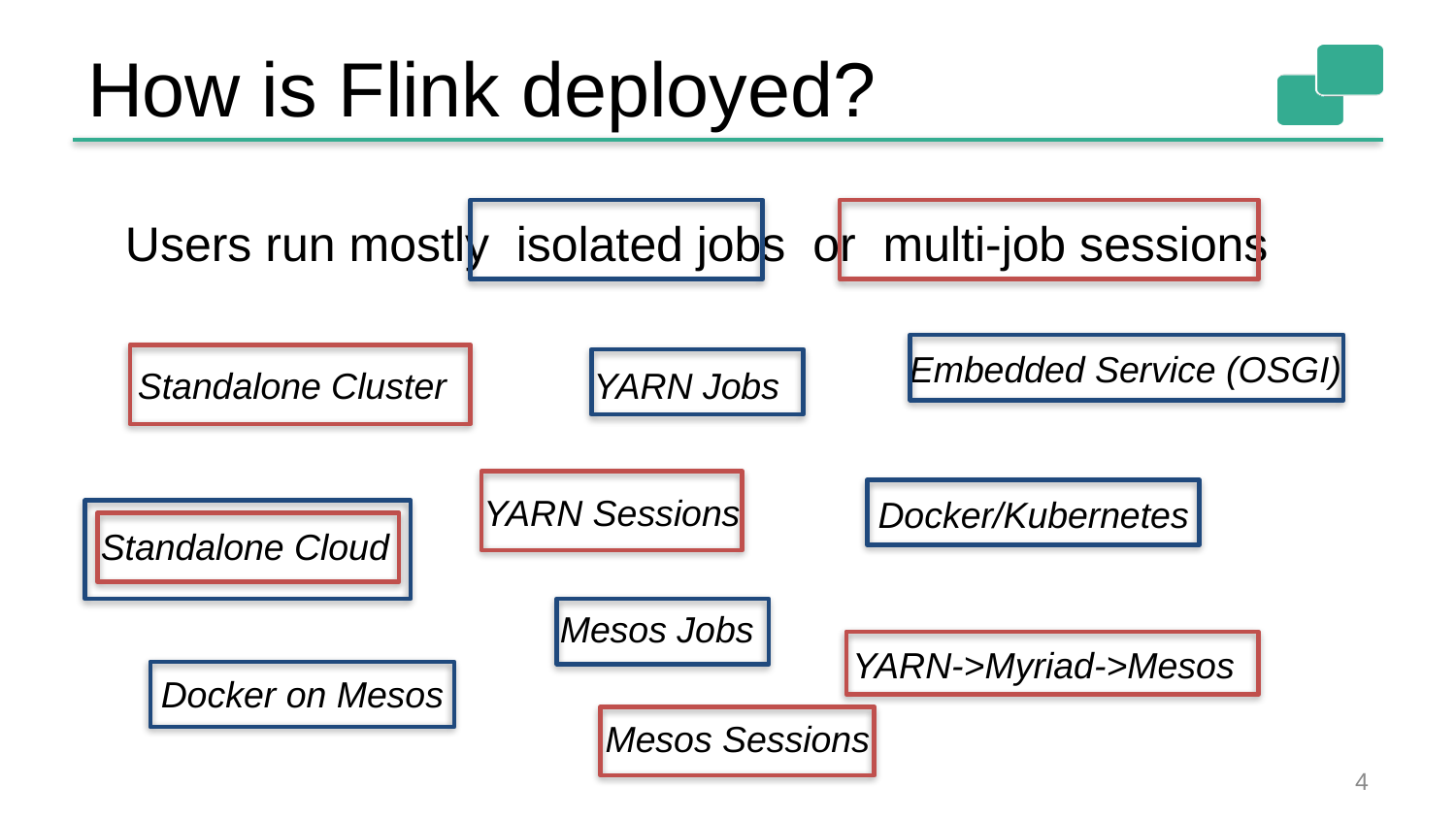

# How is Flink deployed?

Users run mostly  isolated jobs  or  multi-job sessions

Embedded Service (OSGI)

Standalone Cluster
YARN Jobs

YARN Sessions
Docker/Kubernetes

Standalone Cloud

Mesos Jobs

YARN->Myriad->Mesos

Docker on Mesos

Mesos Sessions
4